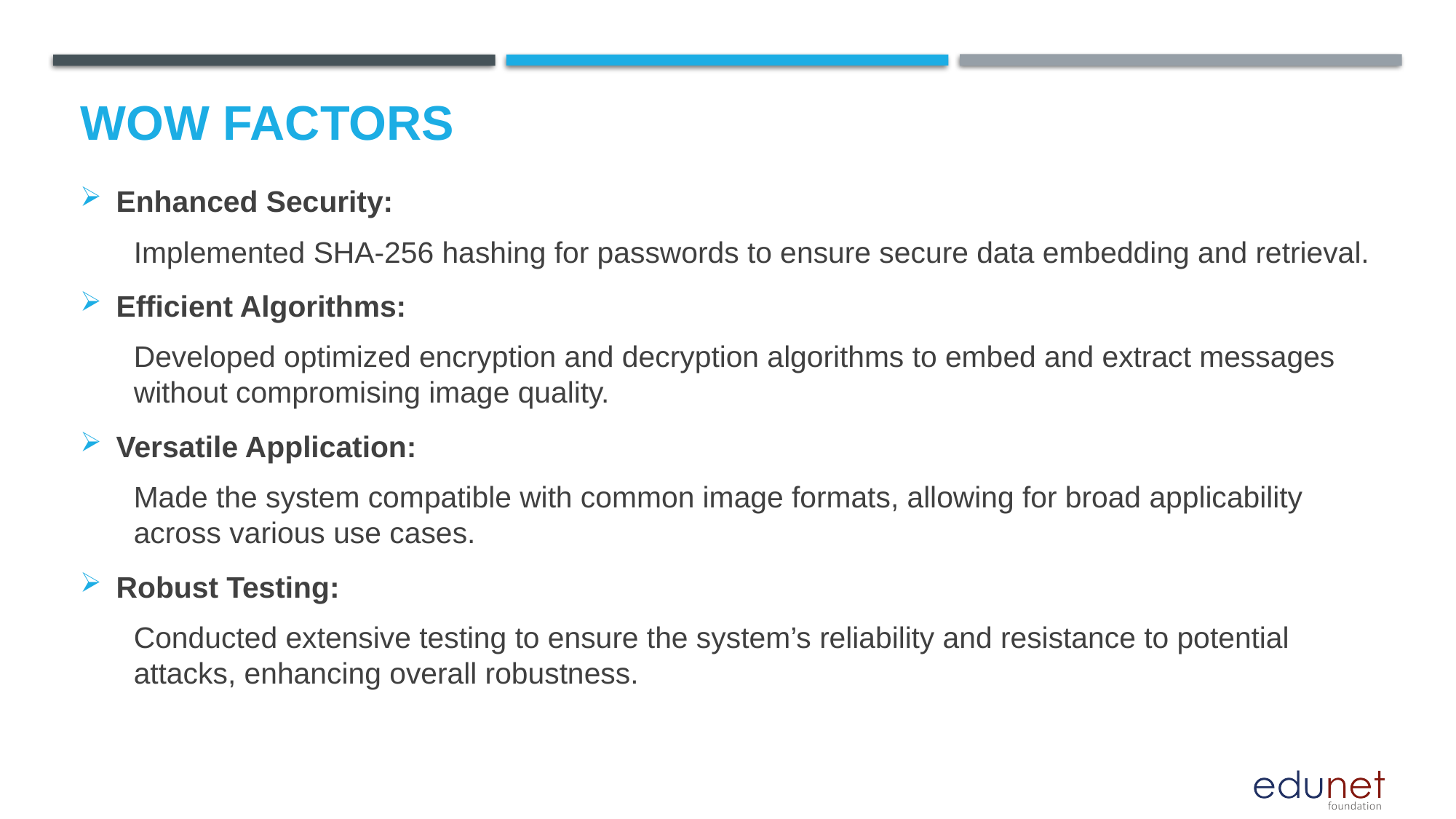

# Wow factors
Enhanced Security:
Implemented SHA-256 hashing for passwords to ensure secure data embedding and retrieval.
Efficient Algorithms:
Developed optimized encryption and decryption algorithms to embed and extract messages without compromising image quality.
Versatile Application:
Made the system compatible with common image formats, allowing for broad applicability across various use cases.
Robust Testing:
Conducted extensive testing to ensure the system’s reliability and resistance to potential attacks, enhancing overall robustness.